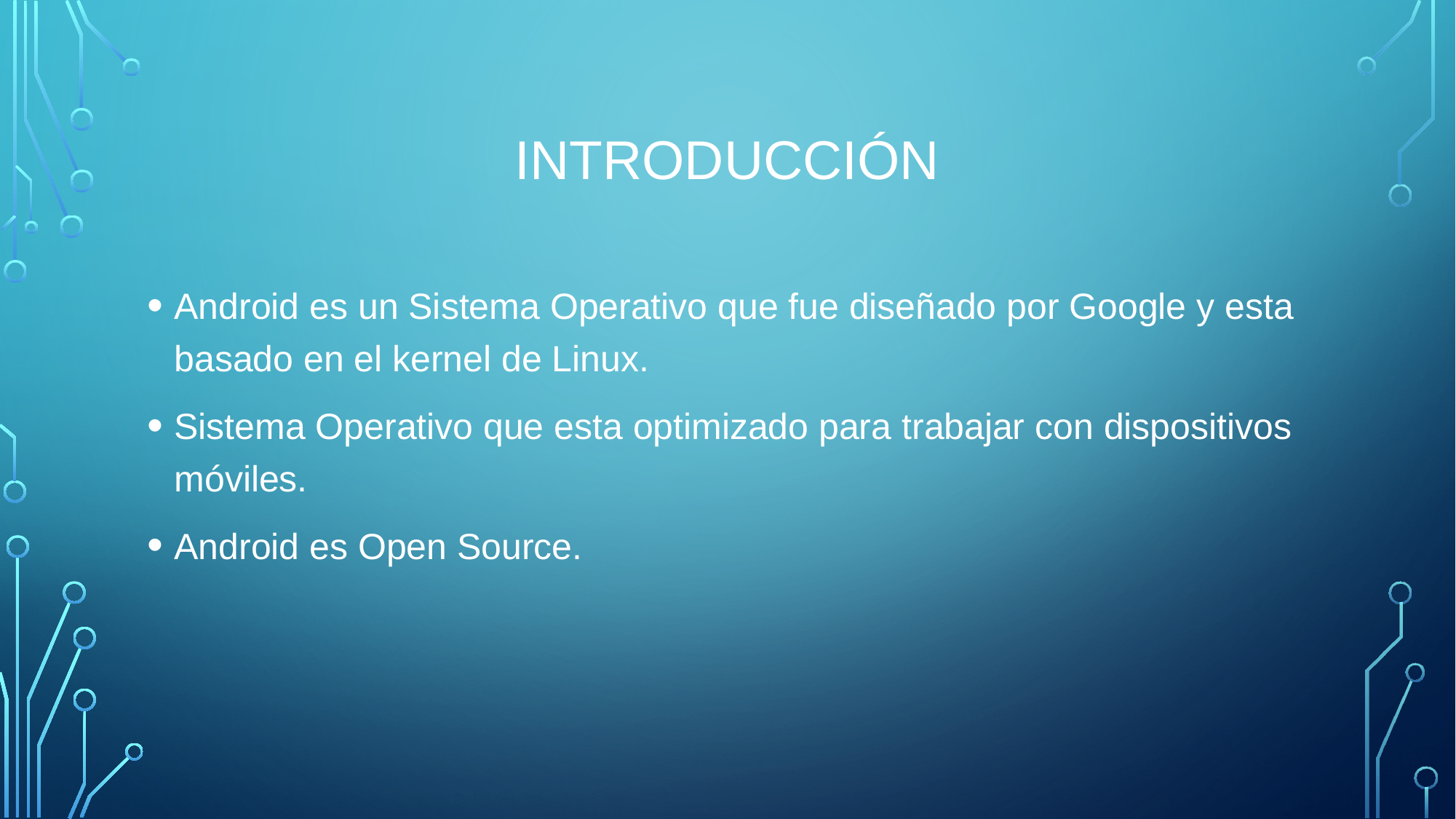

# Introducción
Android es un Sistema Operativo que fue diseñado por Google y esta basado en el kernel de Linux.
Sistema Operativo que esta optimizado para trabajar con dispositivos móviles.
Android es Open Source.